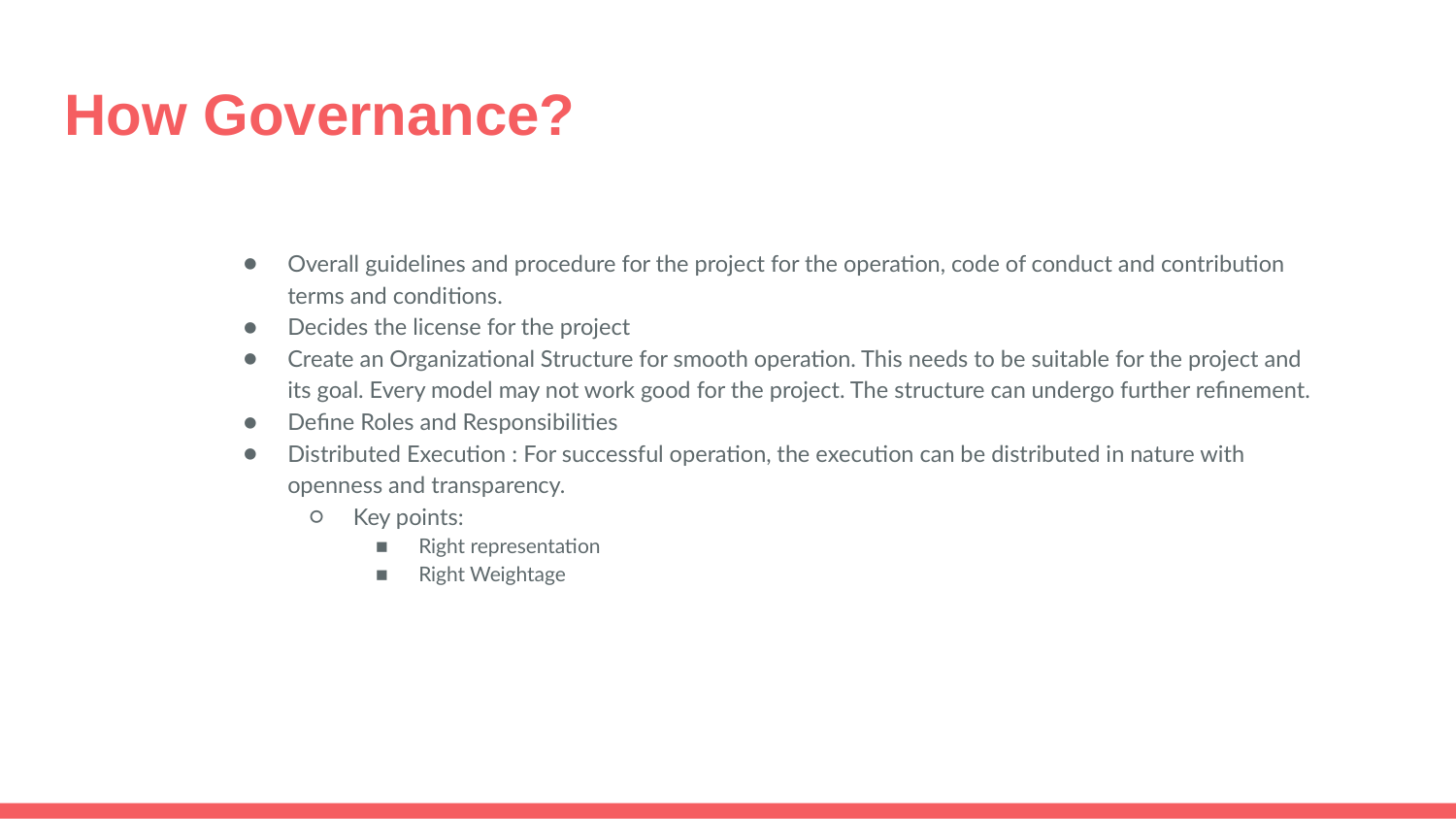

# How Governance?
Overall guidelines and procedure for the project for the operation, code of conduct and contribution terms and conditions.
Decides the license for the project
Create an Organizational Structure for smooth operation. This needs to be suitable for the project and its goal. Every model may not work good for the project. The structure can undergo further refinement.
Define Roles and Responsibilities
Distributed Execution : For successful operation, the execution can be distributed in nature with openness and transparency.
Key points:
Right representation
Right Weightage